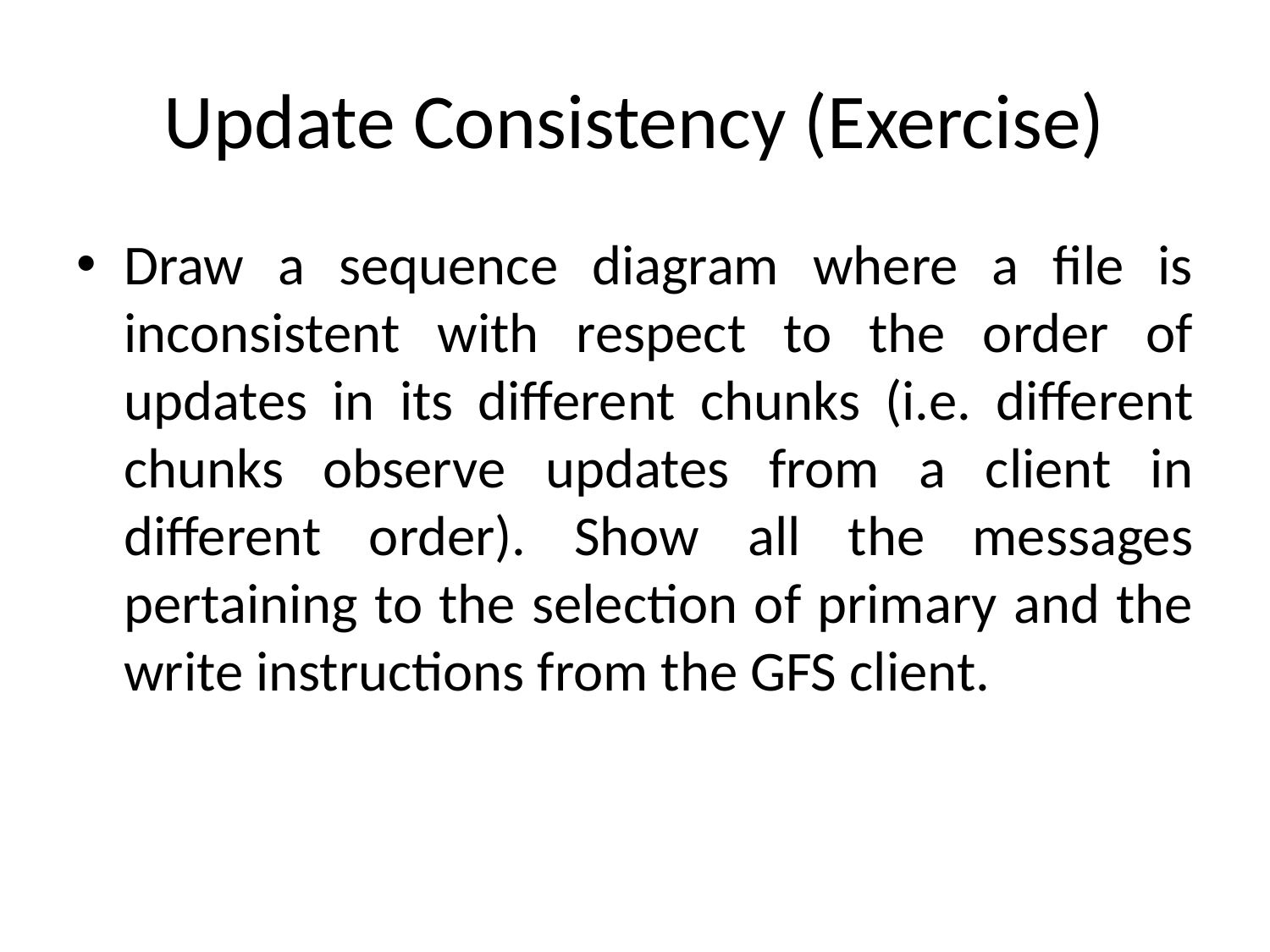

# Update Consistency (Exercise)
Draw a sequence diagram where a file is inconsistent with respect to the order of updates in its different chunks (i.e. different chunks observe updates from a client in different order). Show all the messages pertaining to the selection of primary and the write instructions from the GFS client.